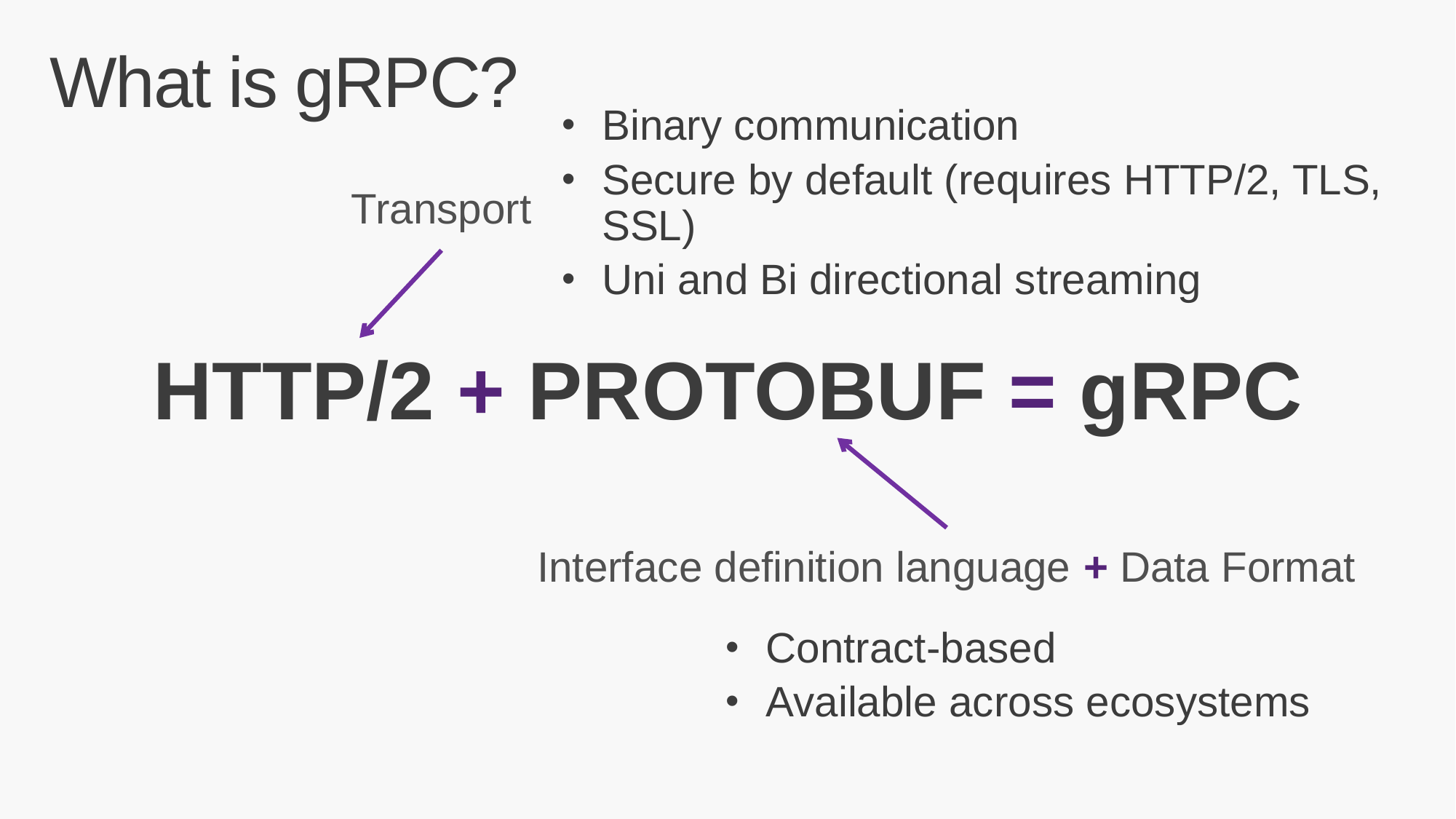

# What is gRPC?
Binary communication
Secure by default (requires HTTP/2, TLS, SSL)
Uni and Bi directional streaming

Transport
HTTP/2 + PROTOBUF = gRPC
Interface definition language + Data Format
Contract-based
Available across ecosystems